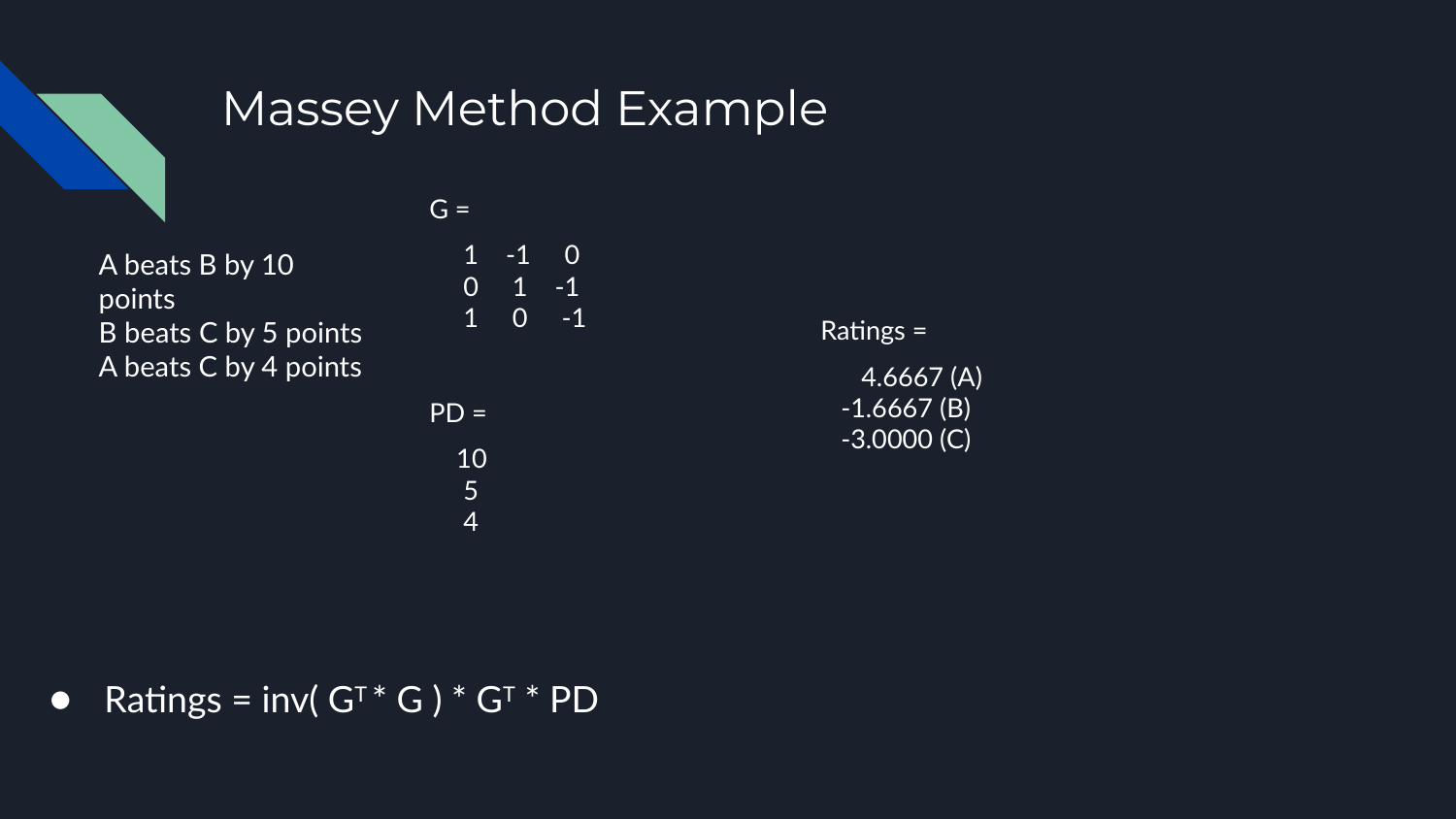

# Massey Method Example

Ratings =

      4.6667 (A)
   -1.6667 (B)
   -3.0000 (C)

G =

     1    -1     0
     0     1    -1
     1     0     -1

PD =

    10
     5
     4

A beats B by 10 points
B beats C by 5 points
A beats C by 4 points

Ratings = inv( GT * G ) * GT * PD